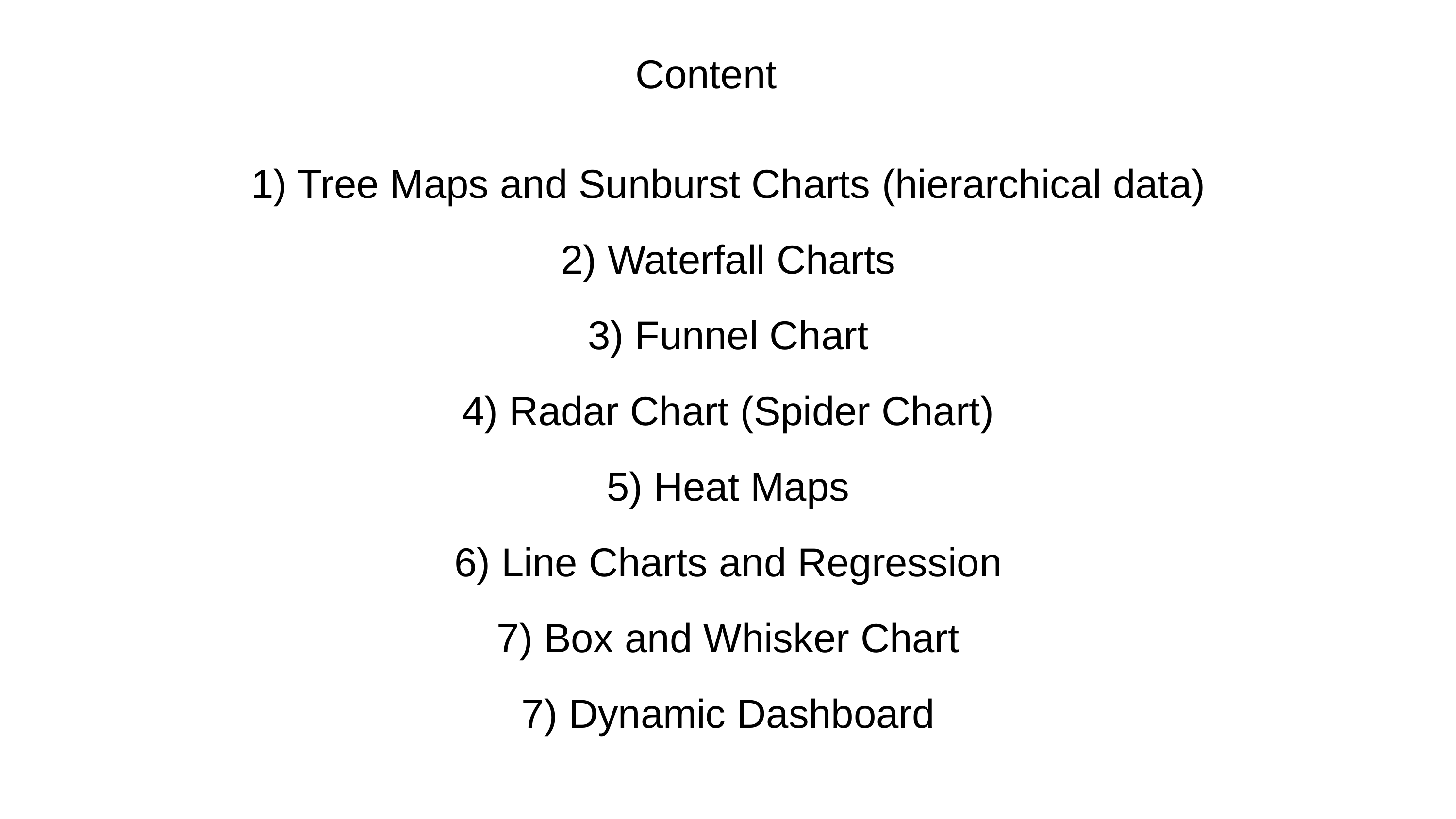

Content
1) Tree Maps and Sunburst Charts (hierarchical data)
2) Waterfall Charts
3) Funnel Chart
4) Radar Chart (Spider Chart)
5) Heat Maps
6) Line Charts and Regression
7) Box and Whisker Chart
7) Dynamic Dashboard